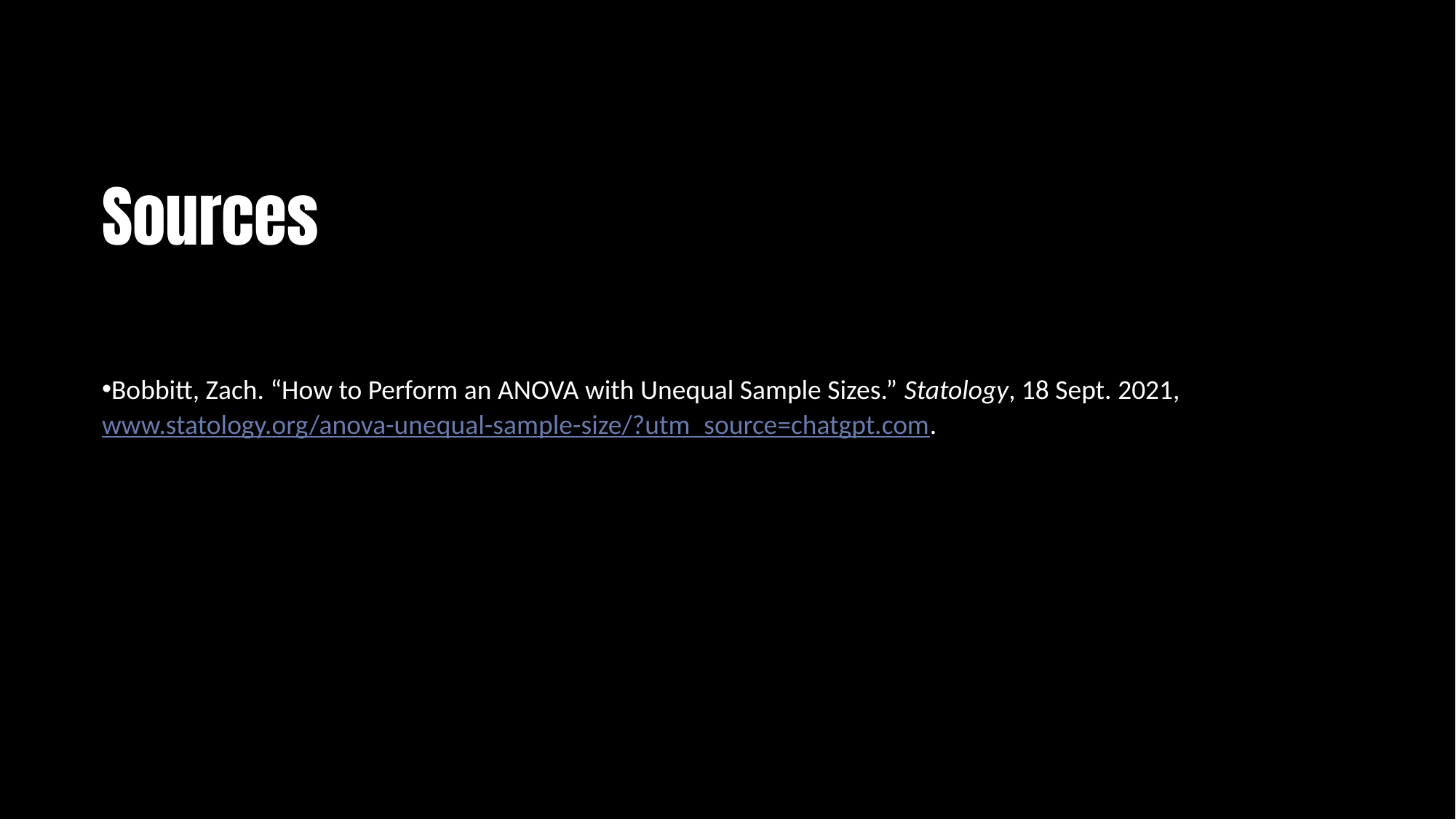

# Sources
Bobbitt, Zach. “How to Perform an ANOVA with Unequal Sample Sizes.” Statology, 18 Sept. 2021, www.statology.org/anova-unequal-sample-size/?utm_source=chatgpt.com.